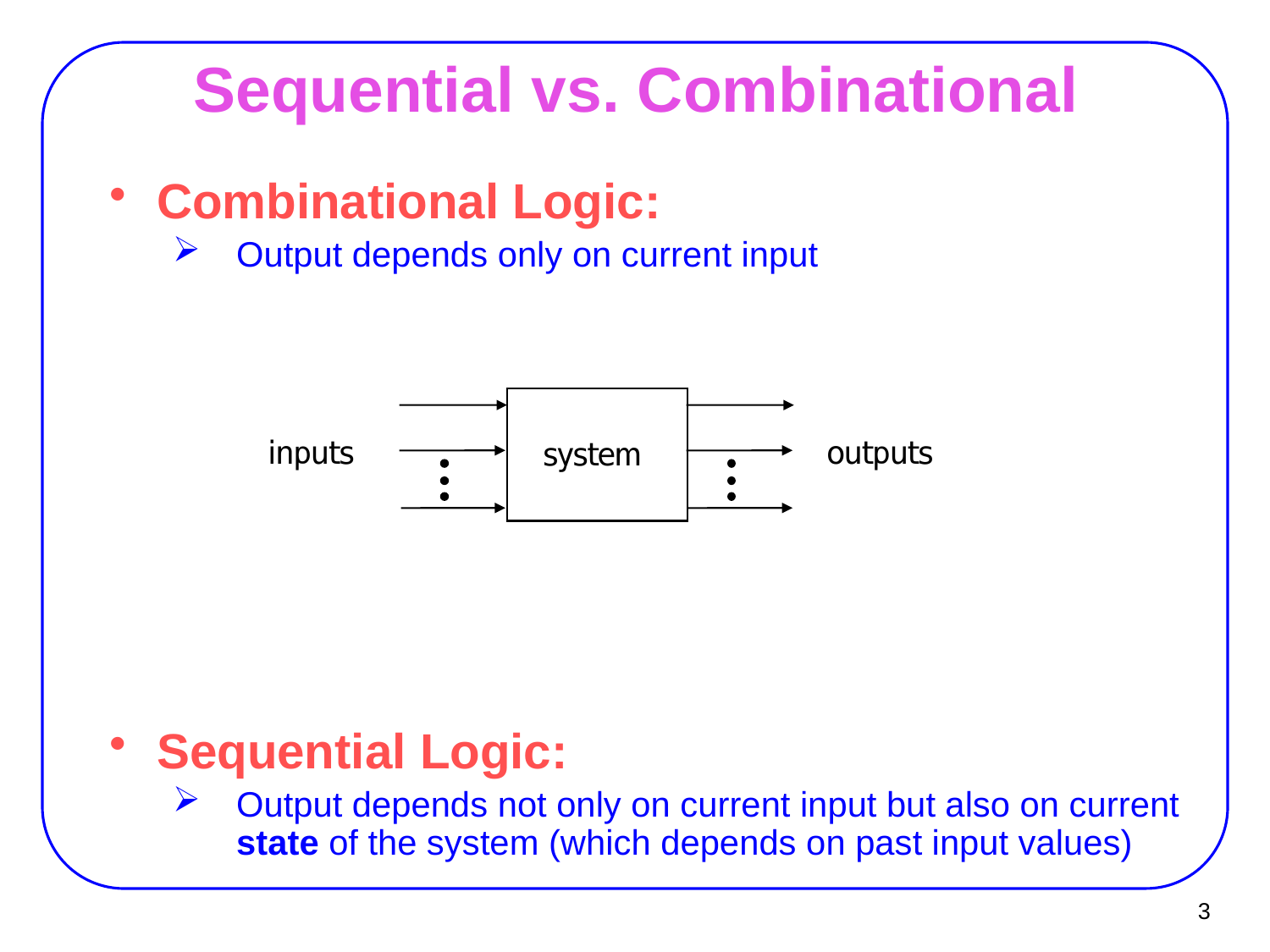

# Sequential vs. Combinational
Combinational Logic:
Output depends only on current input

Sequential Logic:
Output depends not only on current input but also on current state of the system (which depends on past input values)

inputs
outputs
system

3